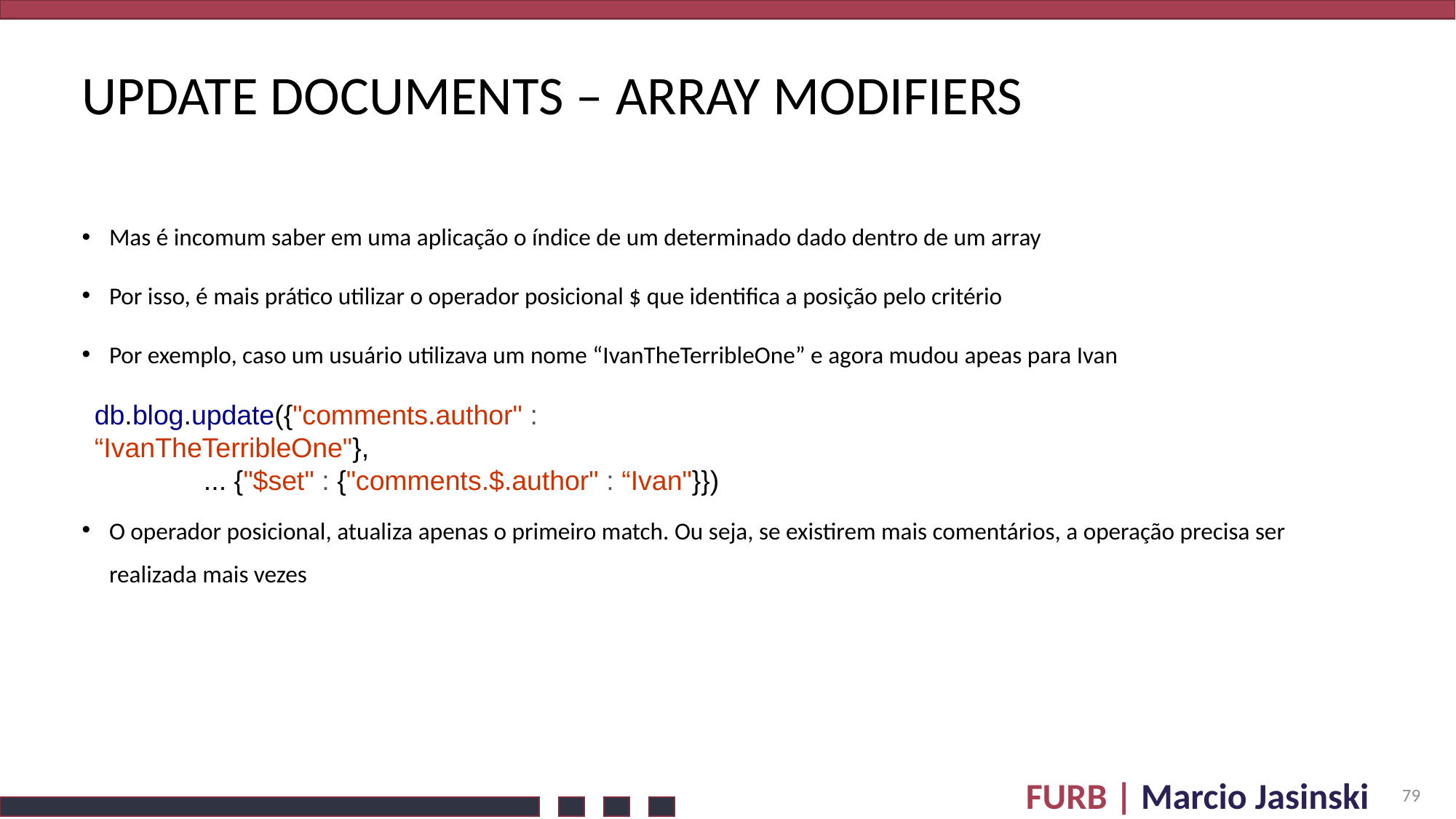

# update Documents – ARRAY MODIFIERS
Mas é incomum saber em uma aplicação o índice de um determinado dado dentro de um array
Por isso, é mais prático utilizar o operador posicional $ que identifica a posição pelo critério
Por exemplo, caso um usuário utilizava um nome “IvanTheTerribleOne” e agora mudou apeas para Ivan

O operador posicional, atualiza apenas o primeiro match. Ou seja, se existirem mais comentários, a operação precisa ser realizada mais vezes

db.blog.update({"comments.author" : “IvanTheTerribleOne"},
	... {"$set" : {"comments.$.author" : “Ivan"}})
79